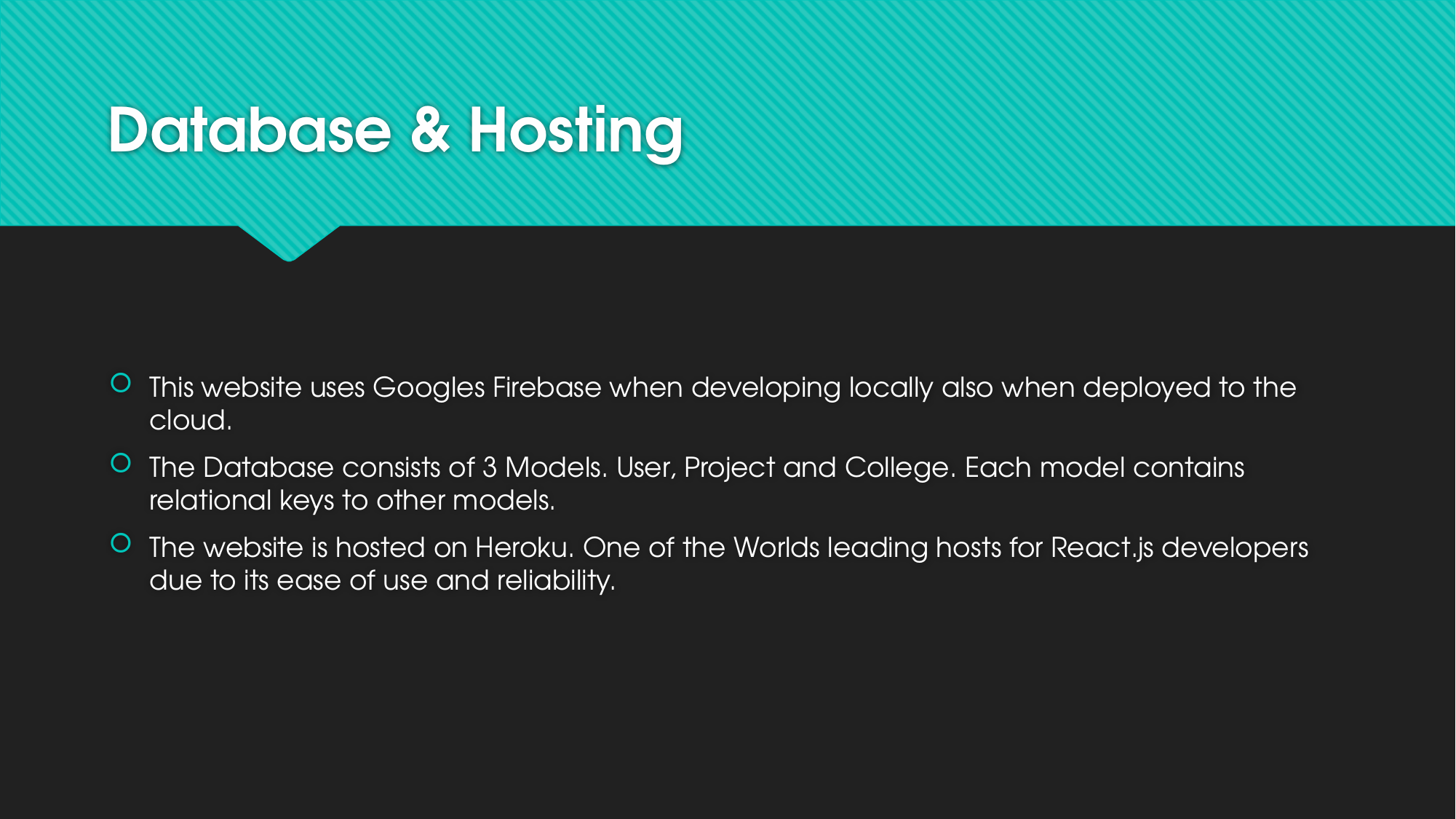

# Database & Hosting
This website uses Googles Firebase when developing locally also when deployed to the cloud.
The Database consists of 3 Models. User, Project and College. Each model contains relational keys to other models.
The website is hosted on Heroku. One of the Worlds leading hosts for React.js developers due to its ease of use and reliability.